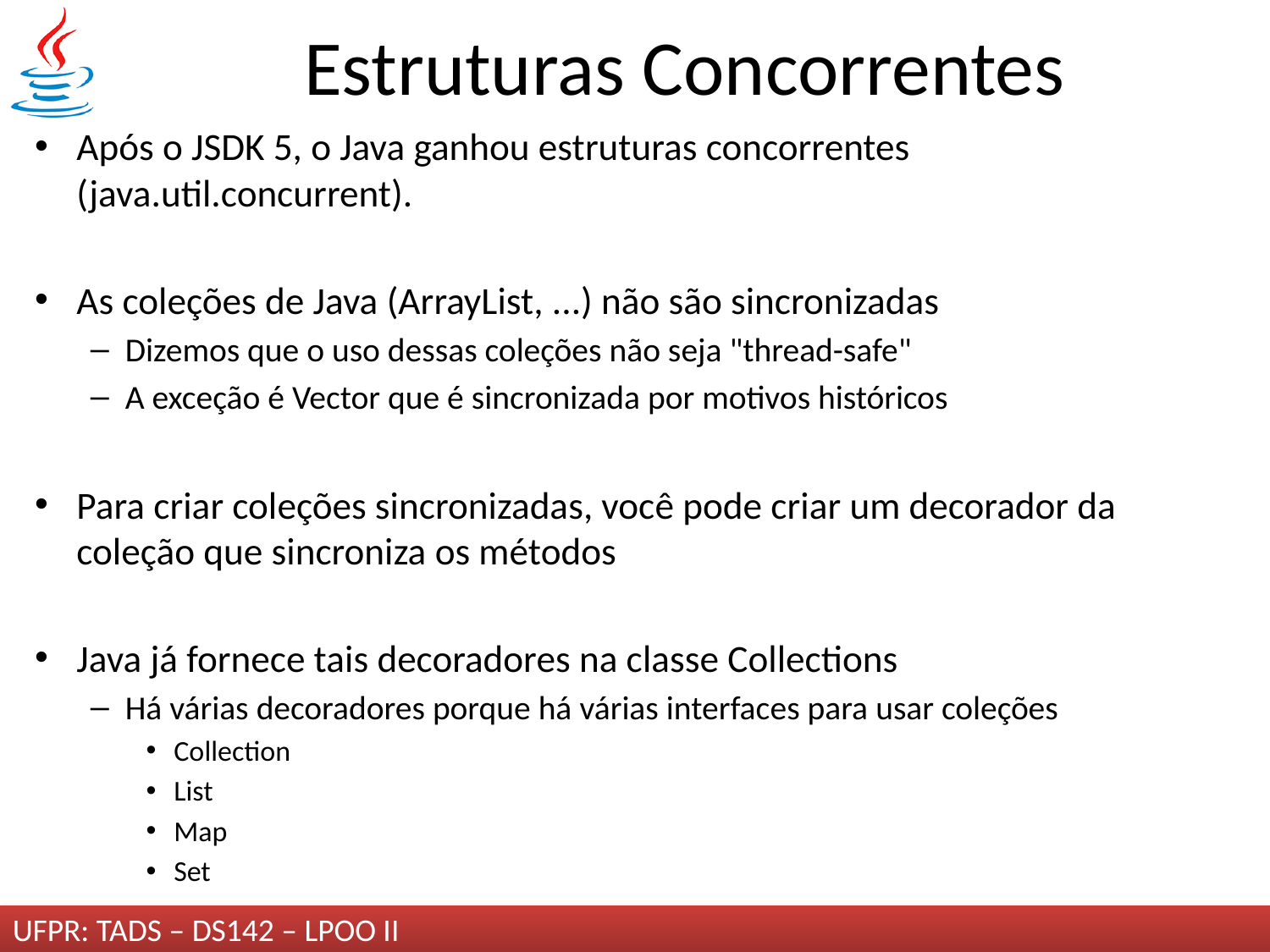

# Estruturas Concorrentes
Após o JSDK 5, o Java ganhou estruturas concorrentes (java.util.concurrent).

As coleções de Java (ArrayList, ...) não são sincronizadas
Dizemos que o uso dessas coleções não seja "thread-safe"
A exceção é Vector que é sincronizada por motivos históricos

Para criar coleções sincronizadas, você pode criar um decorador da coleção que sincroniza os métodos

Java já fornece tais decoradores na classe Collections
Há várias decoradores porque há várias interfaces para usar coleções
Collection
List
Map
Set